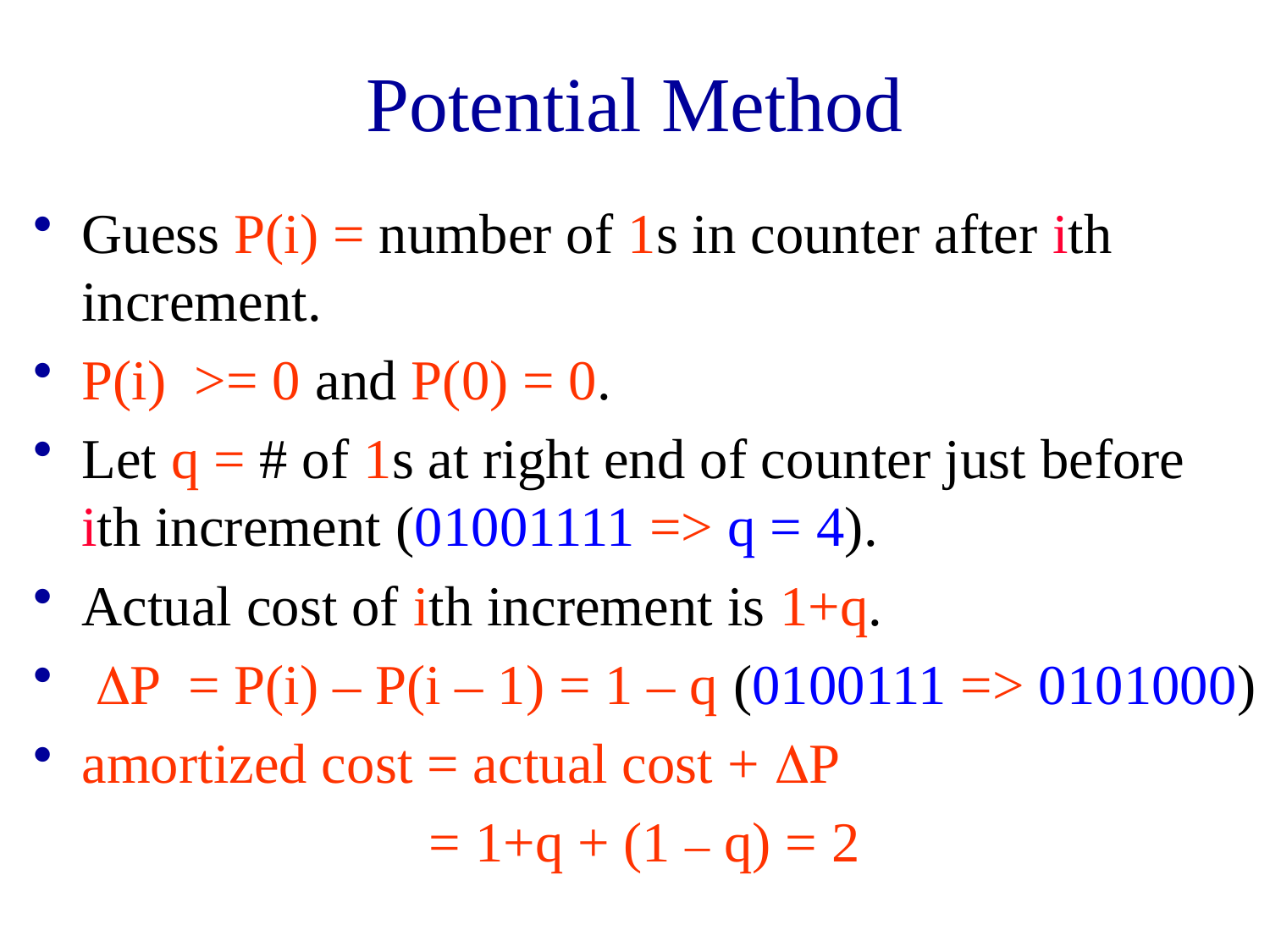

# Potential Method
Guess P(i) = number of 1s in counter after ith increment.
P(i)  >= 0 and P(0) = 0.
Let q = # of 1s at right end of counter just before ith increment (01001111 => q = 4).
Actual cost of ith increment is 1+q.
 ΔP  = P(i) – P(i – 1) = 1 – q (0100111 => 0101000)
amortized cost = actual cost + ΔP
                           = 1+q + (1 – q) = 2